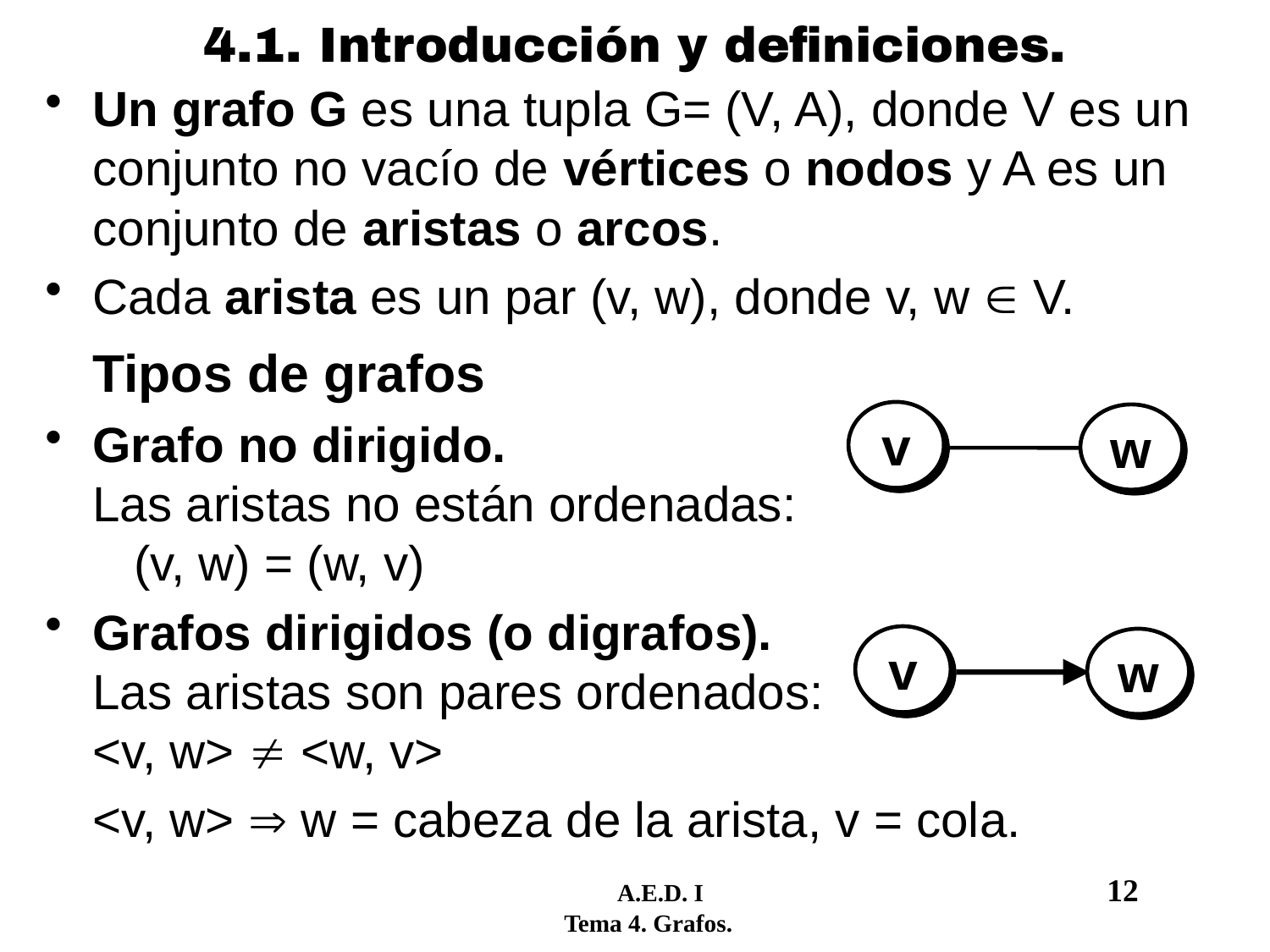

# 4.1. Introducción y definiciones.
Un grafo G es una tupla G= (V, A), donde V es un conjunto no vacío de vértices o nodos y A es un conjunto de aristas o arcos.
Cada arista es un par (v, w), donde v, w ∈ V.
	Tipos de grafos
Grafo no dirigido.
Las aristas no están ordenadas:
   (v, w) = (w, v)
Grafos dirigidos (o digrafos).
Las aristas son pares ordenados:
<v, w> ≠ <w, v>
	<v, w> ⇒ w = cabeza de la arista, v = cola.
v
w

v
w

	   A.E.D. I				12
               Tema 4. Grafos.